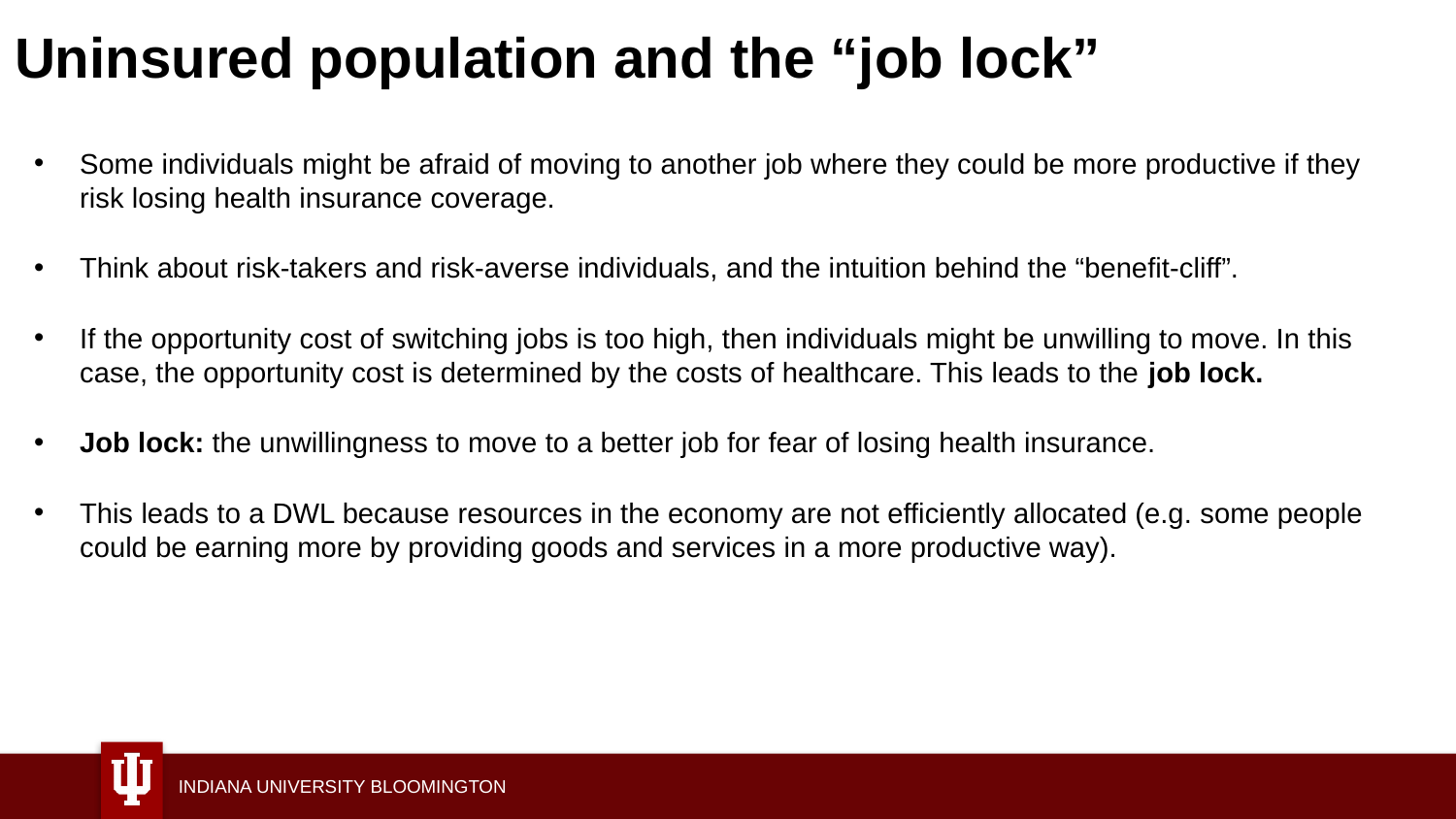

# Uninsured population and the “job lock”
Some individuals might be afraid of moving to another job where they could be more productive if they risk losing health insurance coverage.
Think about risk-takers and risk-averse individuals, and the intuition behind the “benefit-cliff”.
If the opportunity cost of switching jobs is too high, then individuals might be unwilling to move. In this case, the opportunity cost is determined by the costs of healthcare. This leads to the job lock.
Job lock: the unwillingness to move to a better job for fear of losing health insurance.
This leads to a DWL because resources in the economy are not efficiently allocated (e.g. some people could be earning more by providing goods and services in a more productive way).